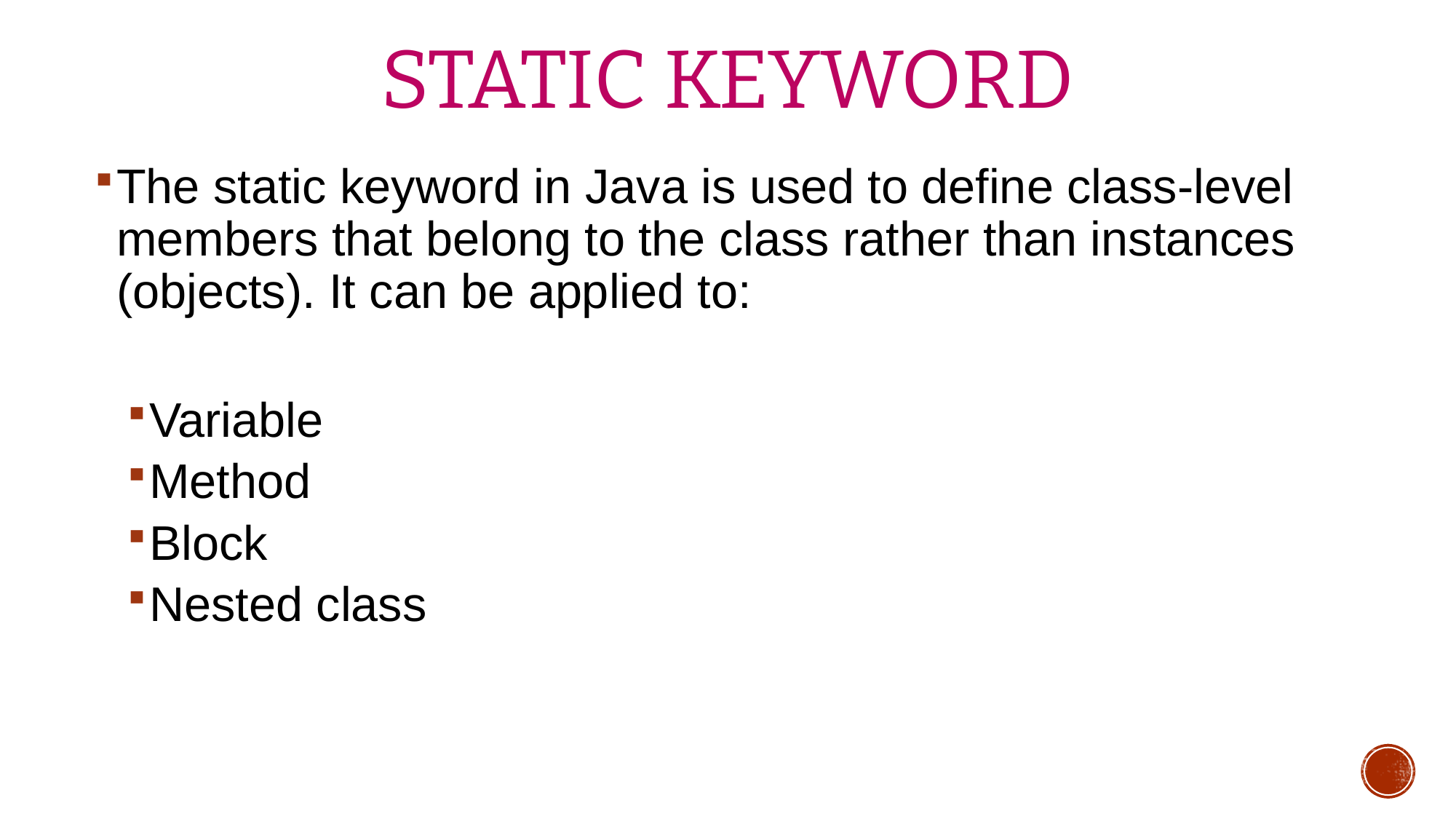

# Static keyword
The static keyword in Java is used to define class-level members that belong to the class rather than instances (objects). It can be applied to:

Variable
Method
Block
Nested class